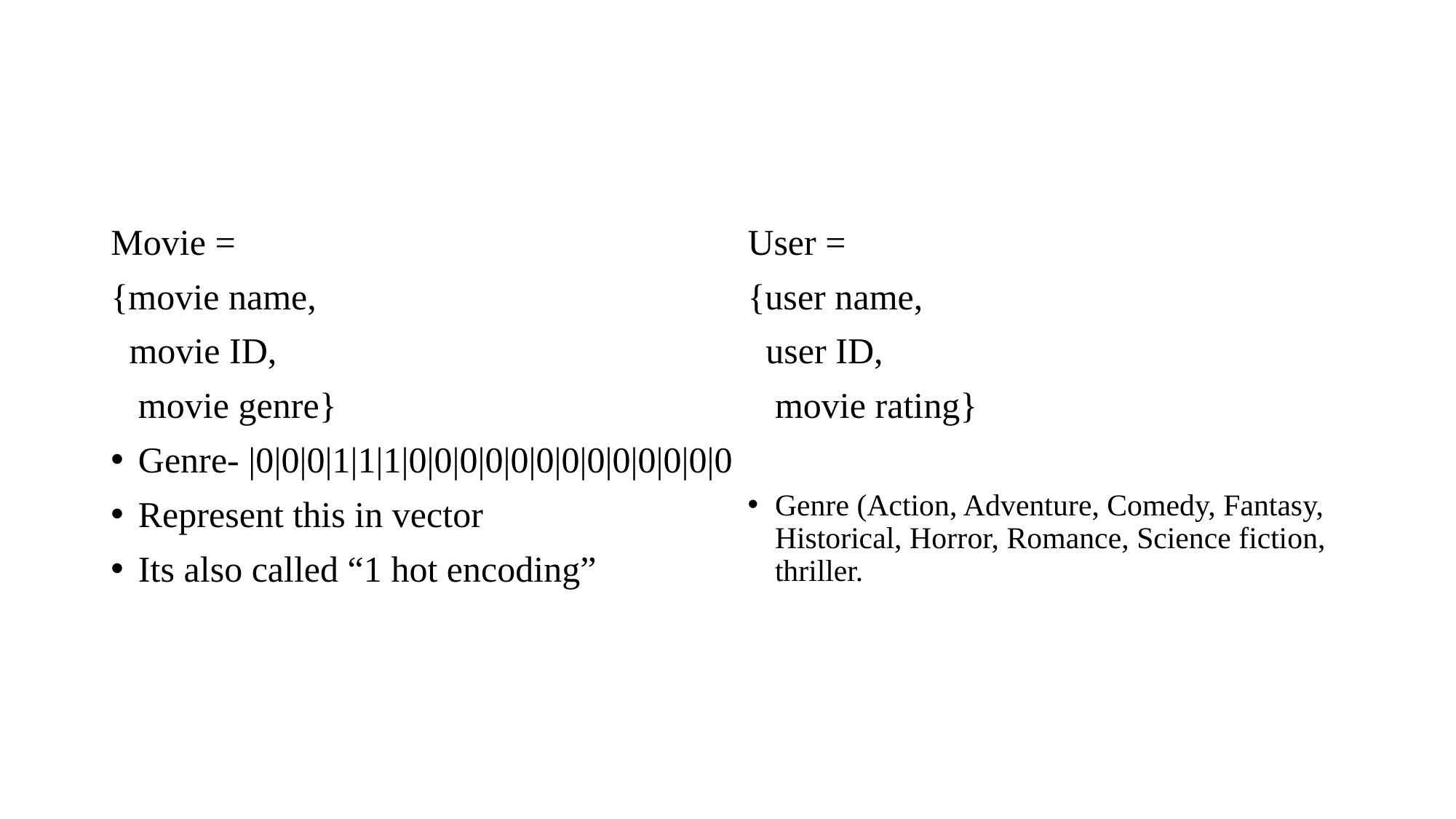

#
Movie =
{movie name,
  movie ID,
   movie genre}
Genre- |0|0|0|1|1|1|0|0|0|0|0|0|0|0|0|0|0|0|0
Represent this in vector
Its also called “1 hot encoding”

User =
{user name,
  user ID,
   movie rating}

Genre (Action, Adventure, Comedy, Fantasy, Historical, Horror, Romance, Science fiction, thriller.